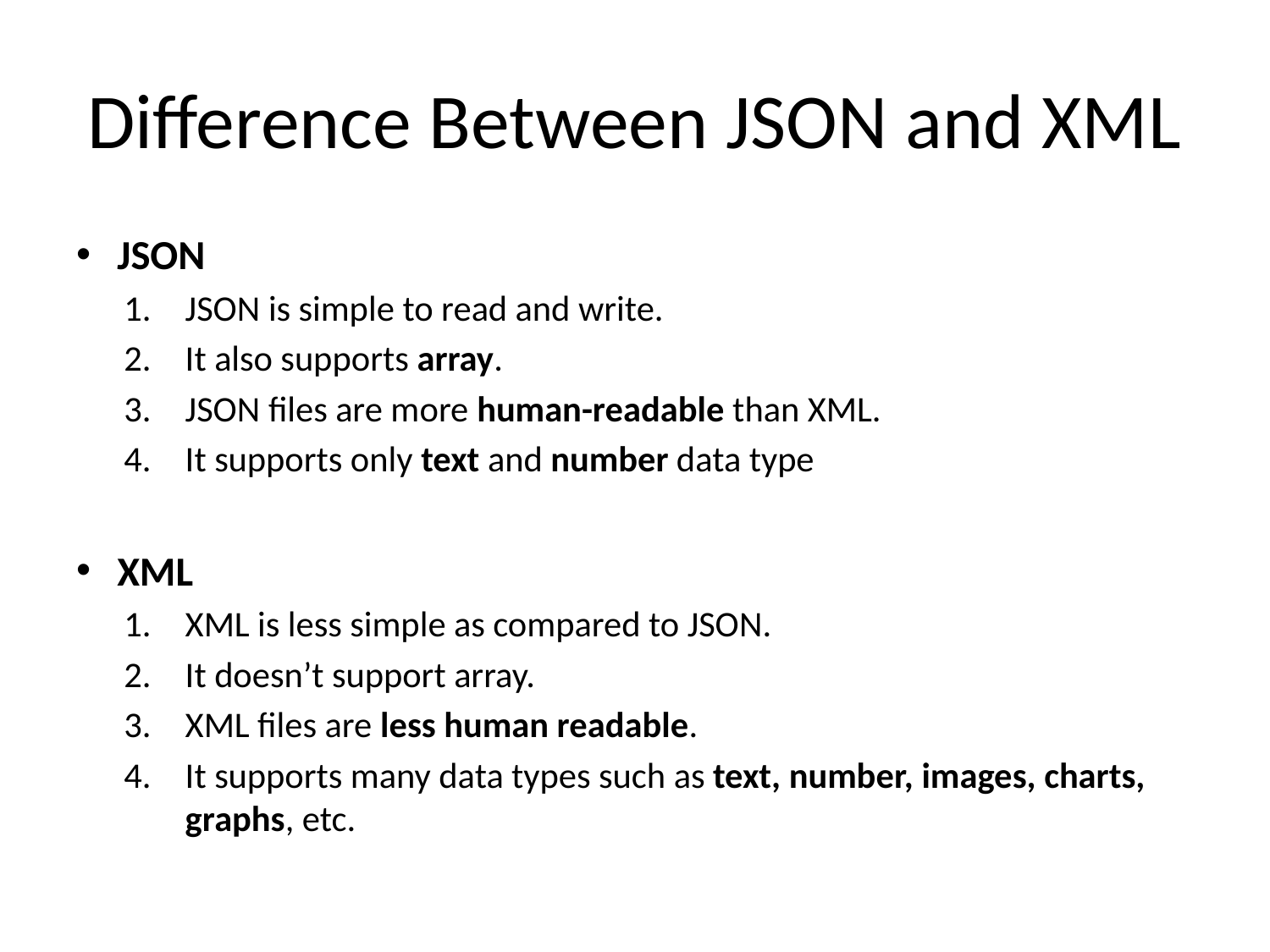

# Difference Between JSON and XML
JSON
JSON is simple to read and write.
It also supports array.
JSON files are more human-readable than XML.
It supports only text and number data type

XML
XML is less simple as compared to JSON.
It doesn’t support array.
XML files are less human readable.
It supports many data types such as text, number, images, charts, graphs, etc.